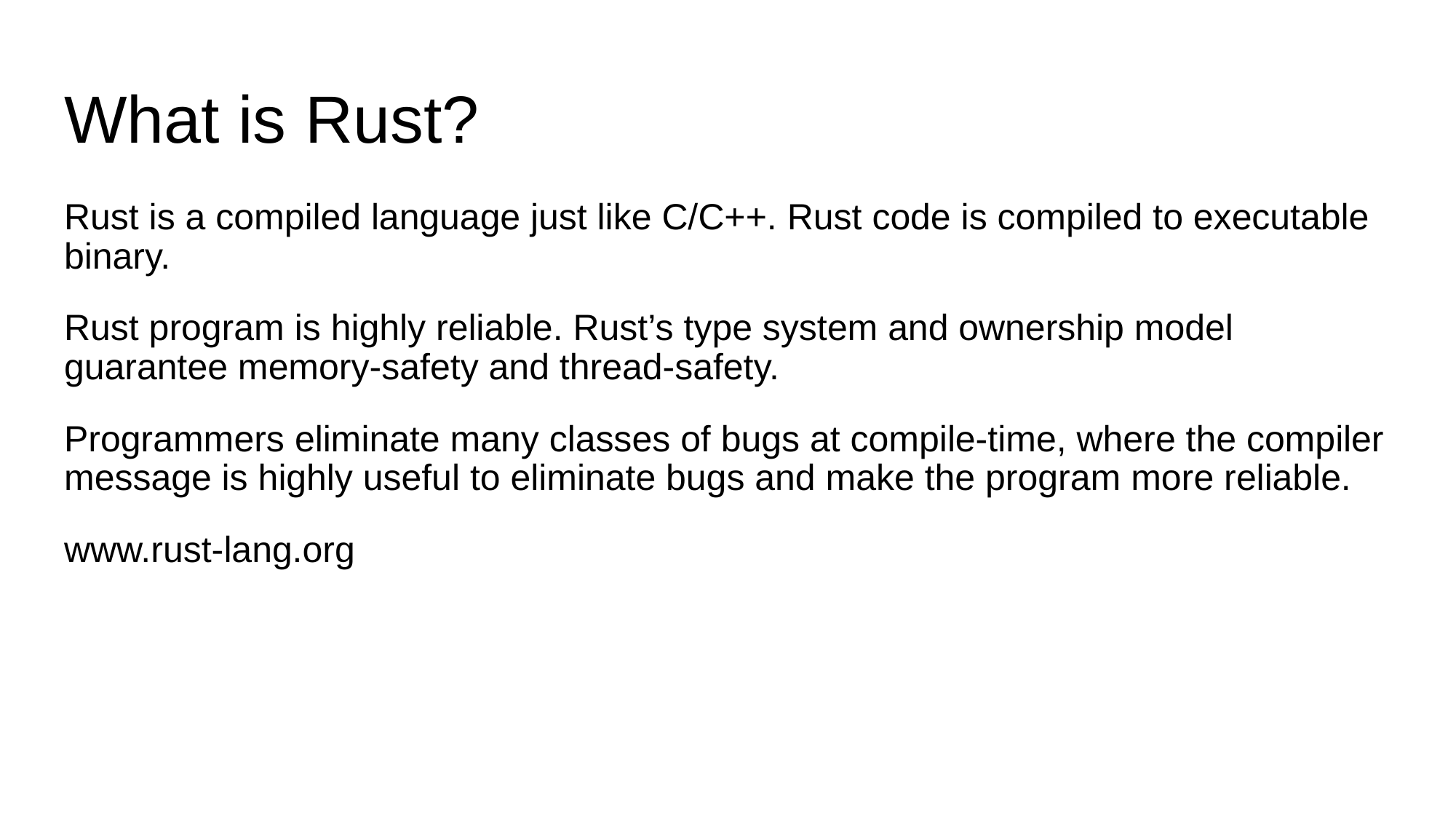

# What is Rust?
Rust is a compiled language just like C/C++. Rust code is compiled to executable binary.
Rust program is highly reliable. Rust’s type system and ownership model guarantee memory-safety and thread-safety.
Programmers eliminate many classes of bugs at compile-time, where the compiler message is highly useful to eliminate bugs and make the program more reliable.
www.rust-lang.org